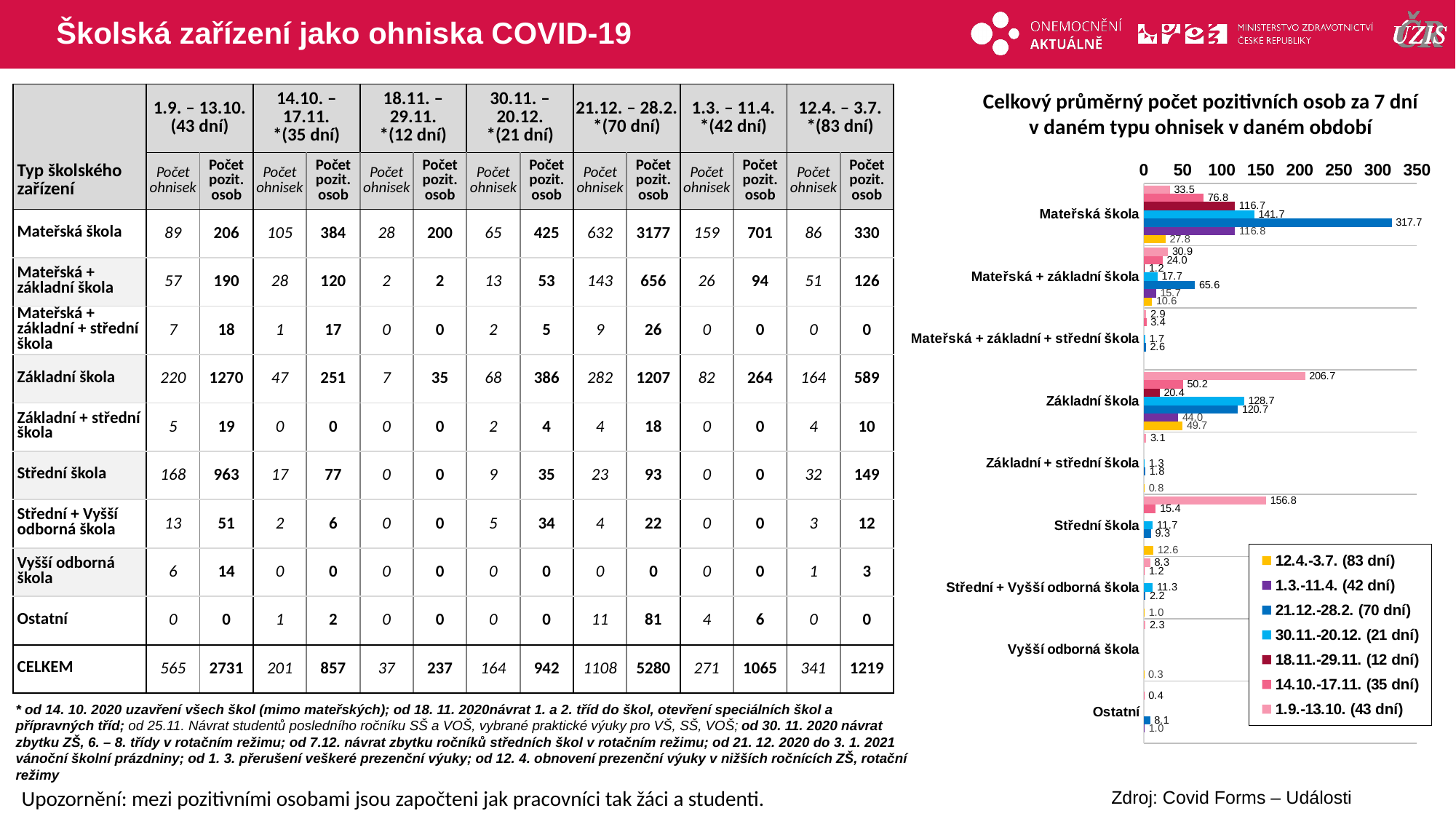

# Školská zařízení jako ohniska COVID-19
Celkový průměrný počet pozitivních osob za 7 dní v daném typu ohnisek v daném období
|  | 1.9. – 13.10. (43 dní) |  | 14.10. – 17.11. \*(35 dní) |  | 18.11. – 29.11. \*(12 dní) |  | 30.11. – 20.12. \*(21 dní) |  | 21.12. – 28.2. \*(70 dní) |  | 1.3. – 11.4. \*(42 dní) |  | 12.4. – 3.7. \*(83 dní) |  |
| --- | --- | --- | --- | --- | --- | --- | --- | --- | --- | --- | --- | --- | --- | --- |
| Typ školského zařízení | Počet ohnisek | Počet pozit. osob | Počet ohnisek | Počet pozit. osob | Počet ohnisek | Počet pozit. osob | Počet ohnisek | Počet pozit. osob | Počet ohnisek | Počet pozit. osob | Počet ohnisek | Počet pozit. osob | Počet ohnisek | Počet pozit. osob |
| Mateřská škola | 89 | 206 | 105 | 384 | 28 | 200 | 65 | 425 | 632 | 3177 | 159 | 701 | 86 | 330 |
| Mateřská + základní škola | 57 | 190 | 28 | 120 | 2 | 2 | 13 | 53 | 143 | 656 | 26 | 94 | 51 | 126 |
| Mateřská + základní + střední škola | 7 | 18 | 1 | 17 | 0 | 0 | 2 | 5 | 9 | 26 | 0 | 0 | 0 | 0 |
| Základní škola | 220 | 1270 | 47 | 251 | 7 | 35 | 68 | 386 | 282 | 1207 | 82 | 264 | 164 | 589 |
| Základní + střední škola | 5 | 19 | 0 | 0 | 0 | 0 | 2 | 4 | 4 | 18 | 0 | 0 | 4 | 10 |
| Střední škola | 168 | 963 | 17 | 77 | 0 | 0 | 9 | 35 | 23 | 93 | 0 | 0 | 32 | 149 |
| Střední + Vyšší odborná škola | 13 | 51 | 2 | 6 | 0 | 0 | 5 | 34 | 4 | 22 | 0 | 0 | 3 | 12 |
| Vyšší odborná škola | 6 | 14 | 0 | 0 | 0 | 0 | 0 | 0 | 0 | 0 | 0 | 0 | 1 | 3 |
| Ostatní | 0 | 0 | 1 | 2 | 0 | 0 | 0 | 0 | 11 | 81 | 4 | 6 | 0 | 0 |
| CELKEM | 565 | 2731 | 201 | 857 | 37 | 237 | 164 | 942 | 1108 | 5280 | 271 | 1065 | 341 | 1219 |

### Chart

| Category | 1.9.-13.10. (43 dní) | 14.10.-17.11. (35 dní) | 18.11.-29.11. (12 dní) | 30.11.-20.12. (21 dní) | 21.12.-28.2. (70 dní) | 1.3.-11.4. (42 dní) | 12.4.-3.7. (83 dní) |
|---|---|---|---|---|---|---|---|
| Mateřská škola | 33.53488 | 76.8 | 116.6667 | 141.6667 | 317.7 | 116.8333 | 27.83133 |
| Mateřská + základní škola | 30.93023 | 24.0 | 1.166667 | 17.66667 | 65.6 | 15.66667 | 10.62651 |
| Mateřská + základní + střední škola | 2.930233 | 3.4 | None | 1.666667 | 2.6 | None | None |
| Základní škola | 206.7442 | 50.2 | 20.41667 | 128.6667 | 120.7 | 44.0 | 49.6747 |
| Základní + střední škola | 3.093023 | None | None | 1.333333 | 1.8 | None | 0.843373 |
| Střední škola | 156.7674 | 15.4 | None | 11.66667 | 9.3 | None | 12.56627 |
| Střední + Vyšší odborná škola | 8.302326 | 1.2 | None | 11.33333 | 2.2 | None | 1.012048 |
| Vyšší odborná škola | 2.27907 | None | None | None | None | None | 0.253012 |
| Ostatní | None | 0.4 | None | None | 8.1 | 1.0 | None |
* od 14. 10. 2020 uzavření všech škol (mimo mateřských); od 18. 11. 2020návrat 1. a 2. tříd do škol, otevření speciálních škol a přípravných tříd; od 25.11. Návrat studentů posledního ročníku SŠ a VOŠ, vybrané praktické výuky pro VŠ, SŠ, VOŠ; od 30. 11. 2020 návrat zbytku ZŠ, 6. – 8. třídy v rotačním režimu; od 7.12. návrat zbytku ročníků středních škol v rotačním režimu; od 21. 12. 2020 do 3. 1. 2021 vánoční školní prázdniny; od 1. 3. přerušení veškeré prezenční výuky; od 12. 4. obnovení prezenční výuky v nižších ročnících ZŠ, rotační režimy
Upozornění: mezi pozitivními osobami jsou započteni jak pracovníci tak žáci a studenti.
Zdroj: Covid Forms – Události